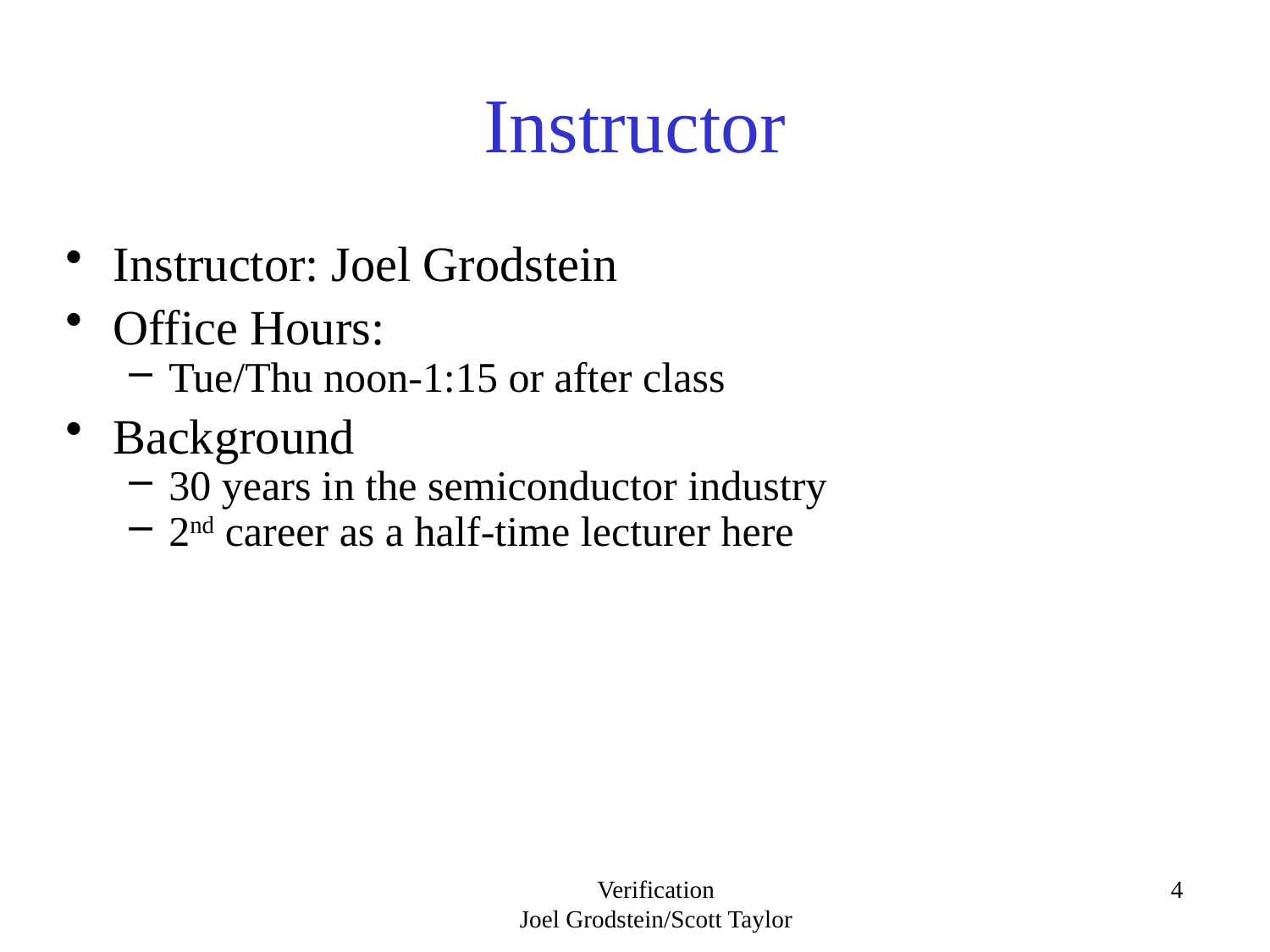

# Instructor
Instructor: Joel Grodstein
Office Hours:
Tue/Thu noon-1:15 or after class
Background
30 years in the semiconductor industry
2nd career as a half-time lecturer here
Verification
Joel Grodstein/Scott Taylor